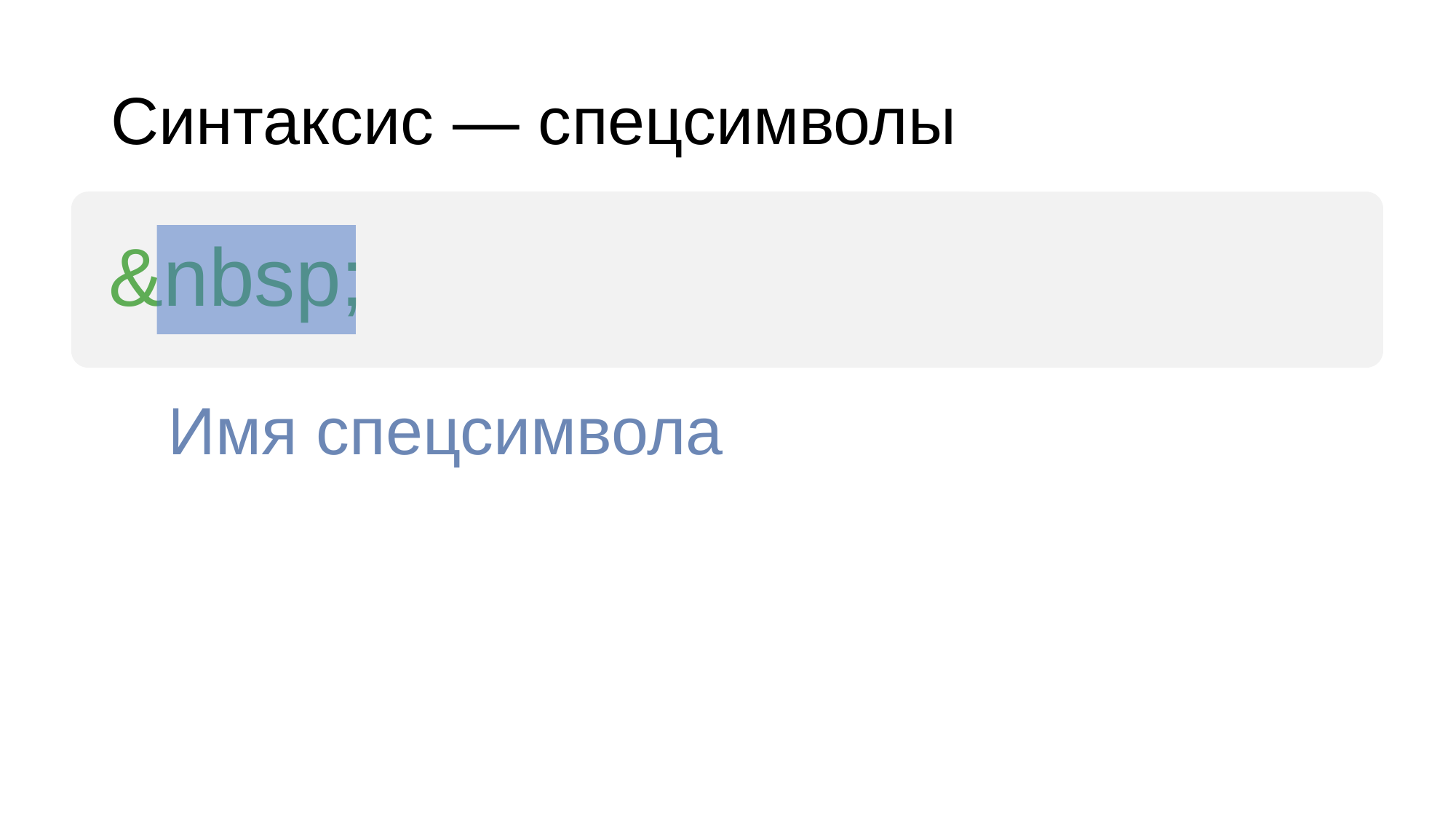

# Синтаксис — cпецсимволы
&nbsp;

Имя спецсимвола